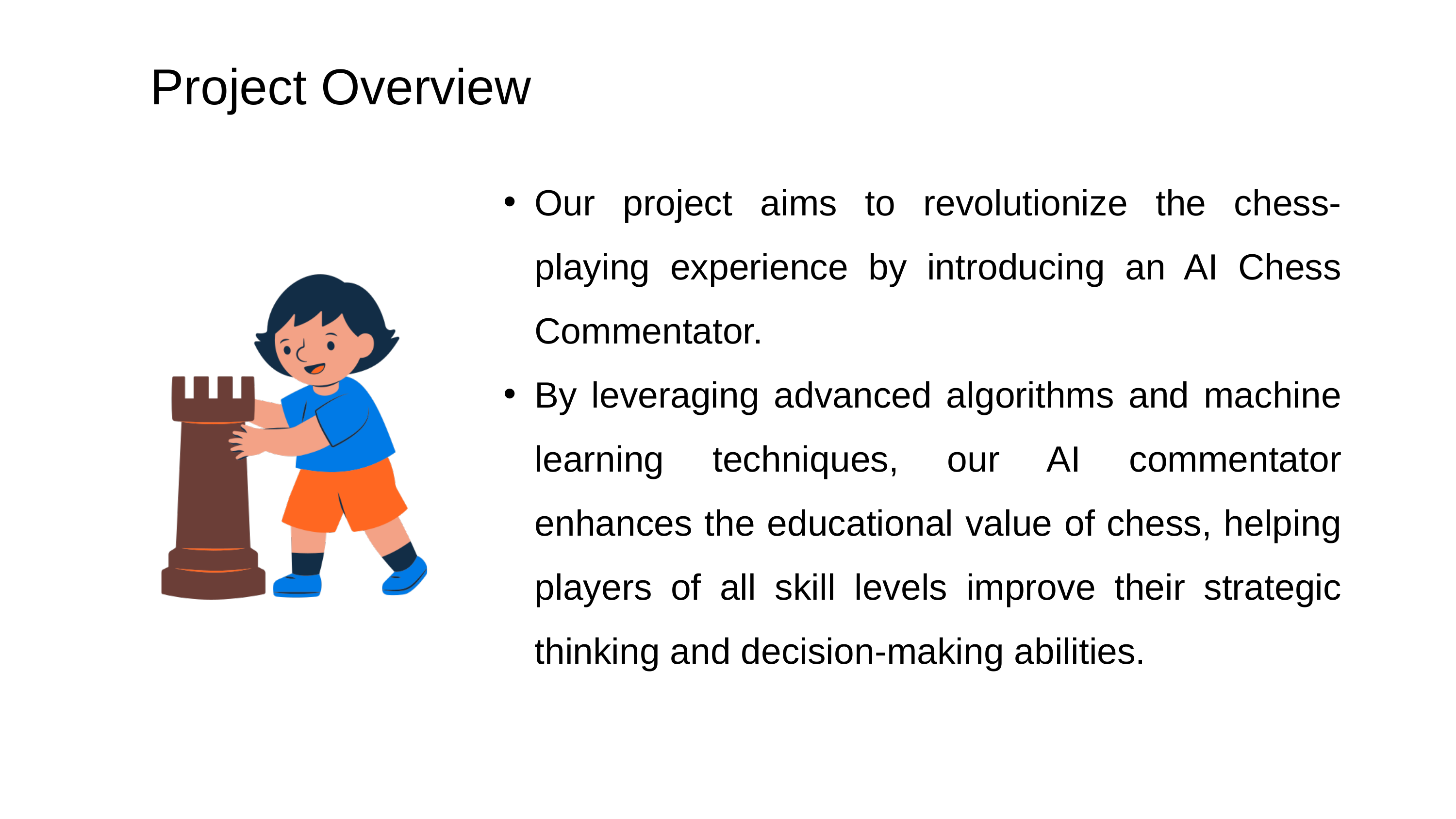

Project Overview
Our project aims to revolutionize the chess-playing experience by introducing an AI Chess Commentator.
By leveraging advanced algorithms and machine learning techniques, our AI commentator enhances the educational value of chess, helping players of all skill levels improve their strategic thinking and decision-making abilities.